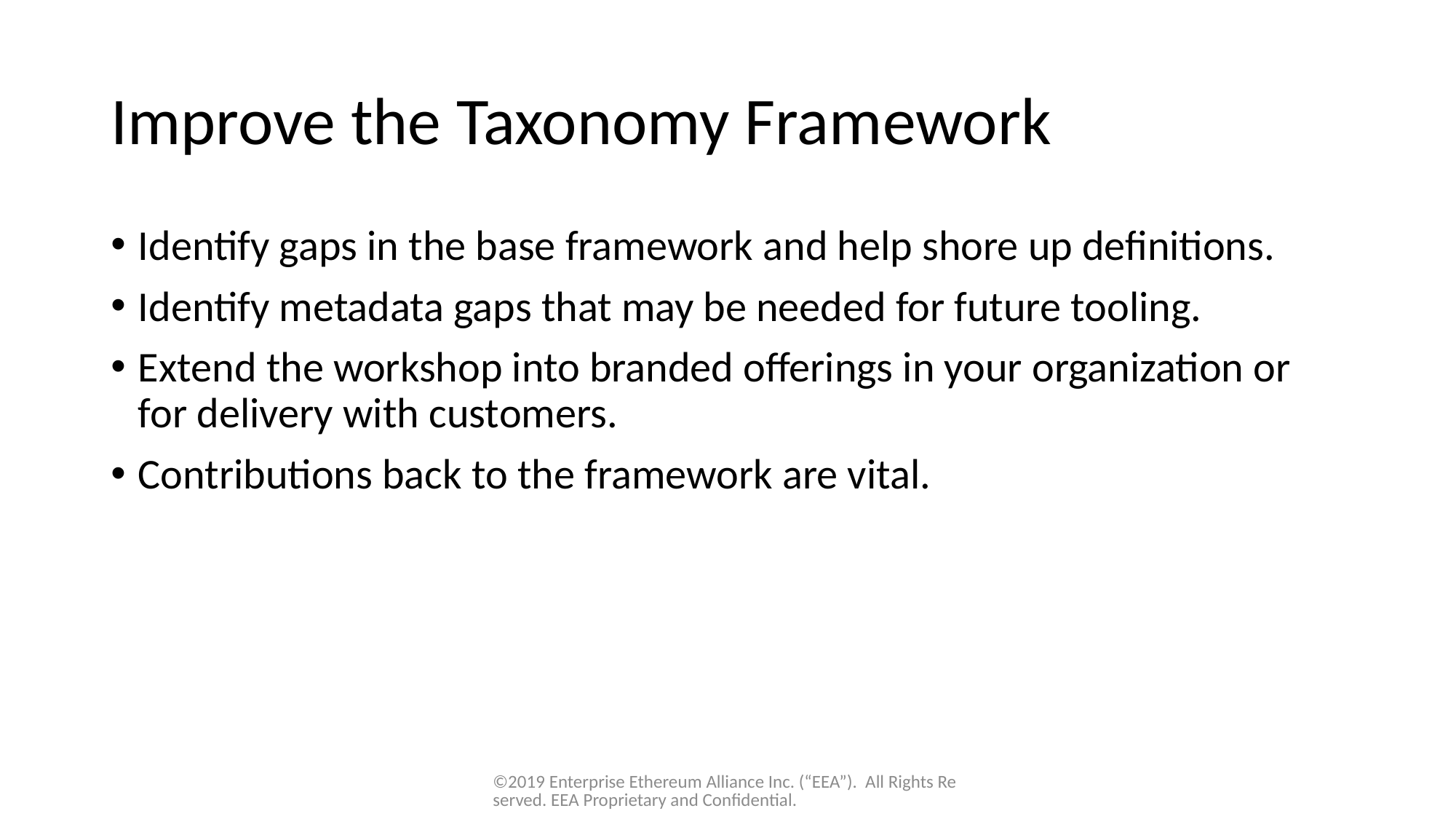

# Improve the Taxonomy Framework
Identify gaps in the base framework and help shore up definitions.
Identify metadata gaps that may be needed for future tooling.
Extend the workshop into branded offerings in your organization or for delivery with customers.
Contributions back to the framework are vital.

©2019 Enterprise Ethereum Alliance Inc. (“EEA”).  All Rights Reserved. EEA Proprietary and Confidential.